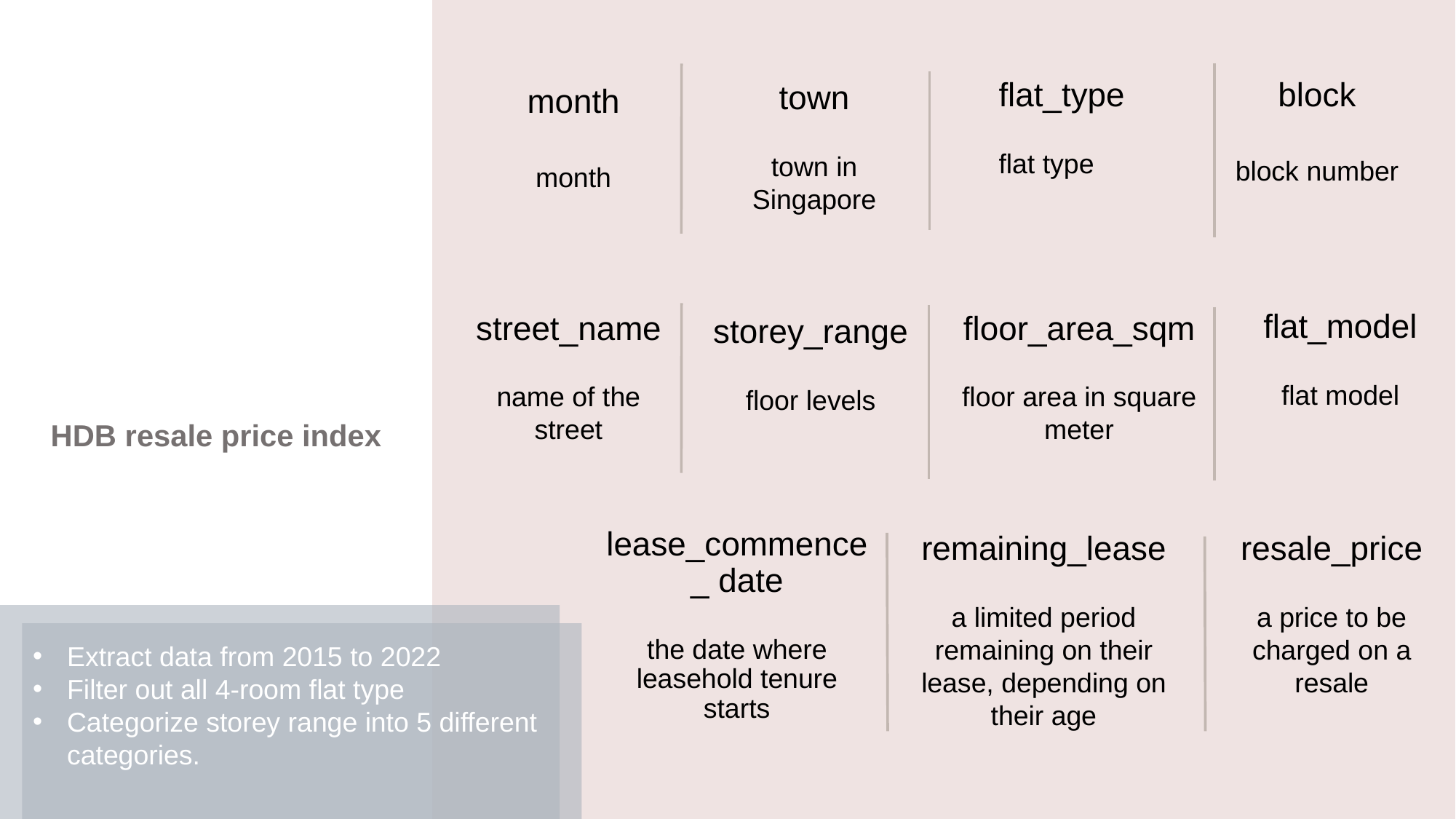

flat_type

flat type
block

block number
town

town in Singapore
month

month

flat_model

flat model
street_name

name of the street
floor_area_sqm

floor area in square meter
storey_range

floor levels
# HDB resale price index
remaining_lease

a limited period remaining on their lease, depending on their age
resale_price

a price to be charged on a resale
lease_commence_ date
the date where leasehold tenure starts

Extract data from 2015 to 2022
Filter out all 4-room flat type
Categorize storey range into 5 different categories.